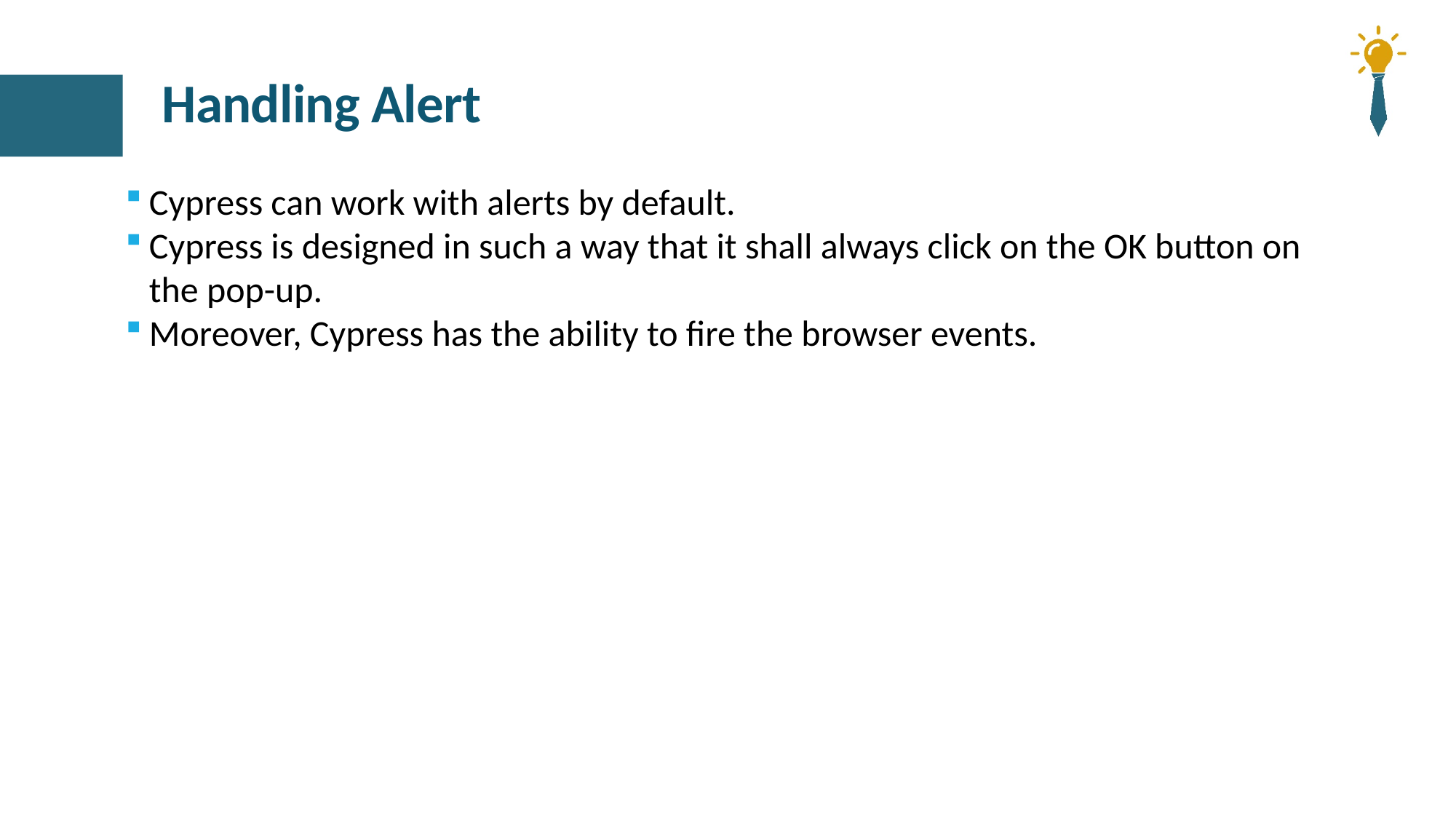

# Handling Alert
Cypress can work with alerts by default.
Cypress is designed in such a way that it shall always click on the OK button on the pop-up.
Moreover, Cypress has the ability to fire the browser events.